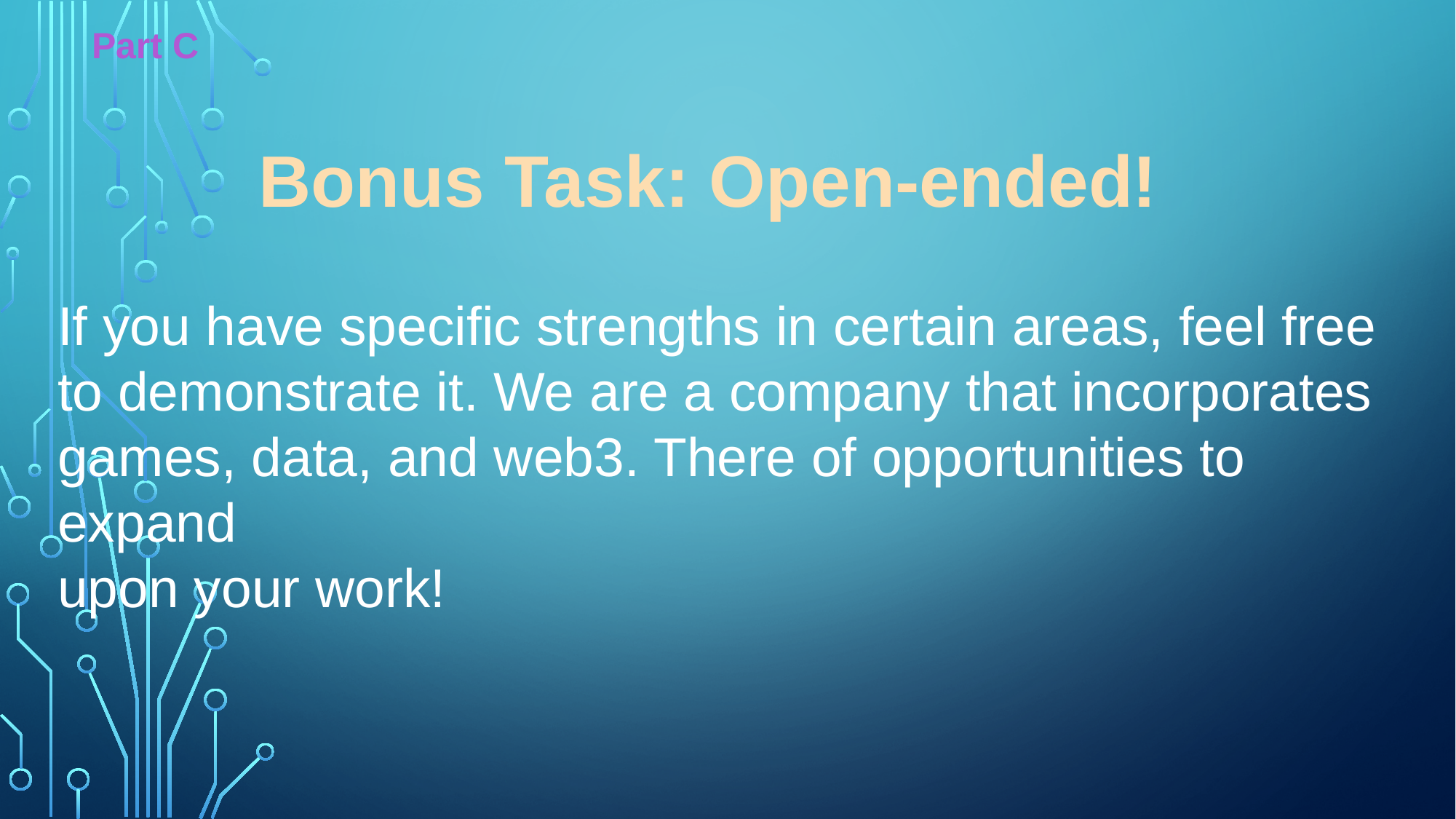

Part C
Bonus Task: Open-ended!
If you have specific strengths in certain areas, feel free to demonstrate it. We are a company that incorporates games, data, and web3. There of opportunities to expand
upon your work!